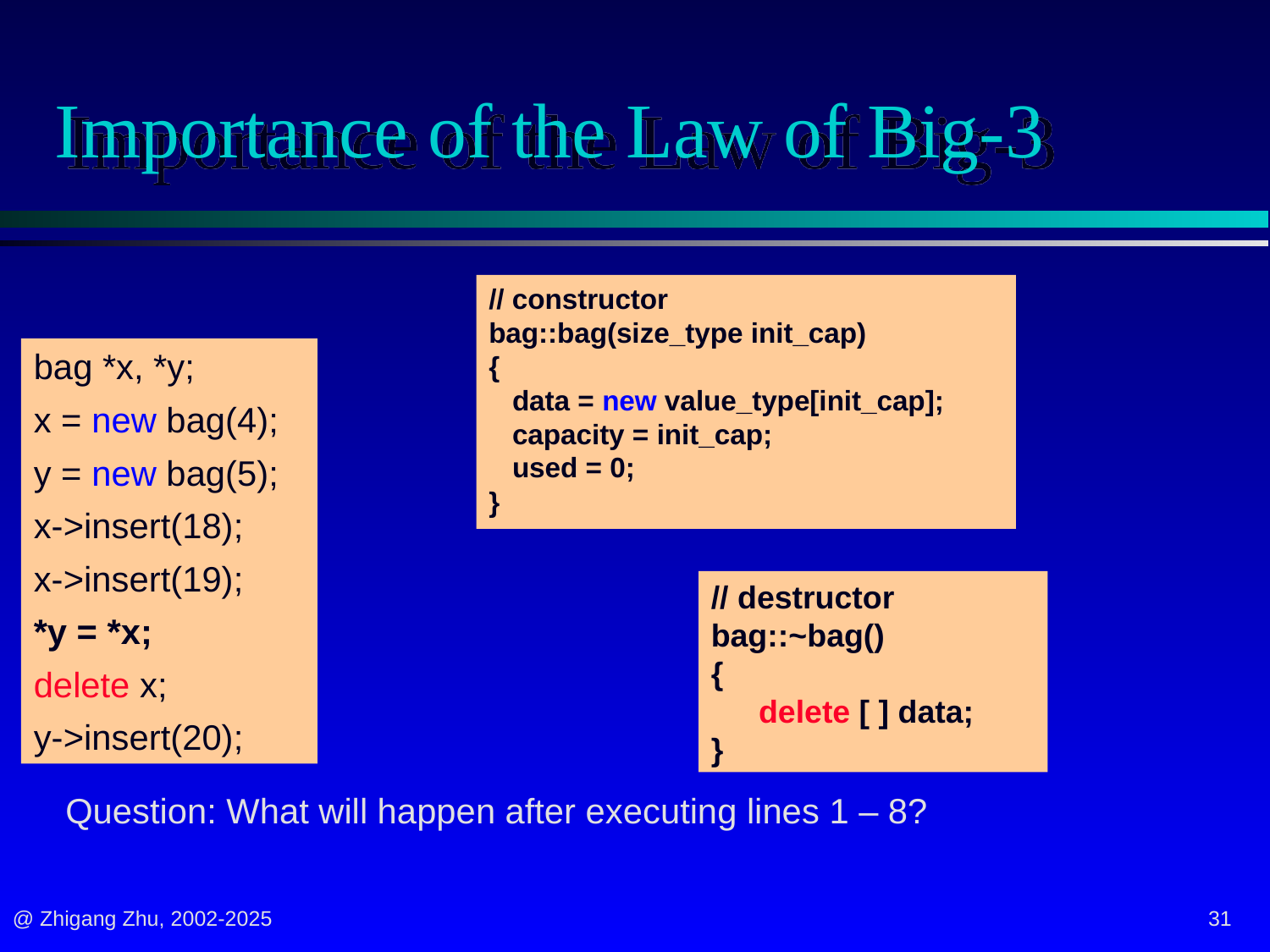

# Importance of the Law of Big-3
// constructor
bag::bag(size_type init_cap)
{
   data = new value_type[init_cap];
   capacity = init_cap;
   used = 0;
}
bag *x, *y;
x = new bag(4);
y = new bag(5);
x->insert(18);
x->insert(19);
*y = *x;
delete x;
y->insert(20);
// destructor
bag::~bag()
{
	delete [ ] data;
}
Question: What will happen after executing lines 1 – 8?